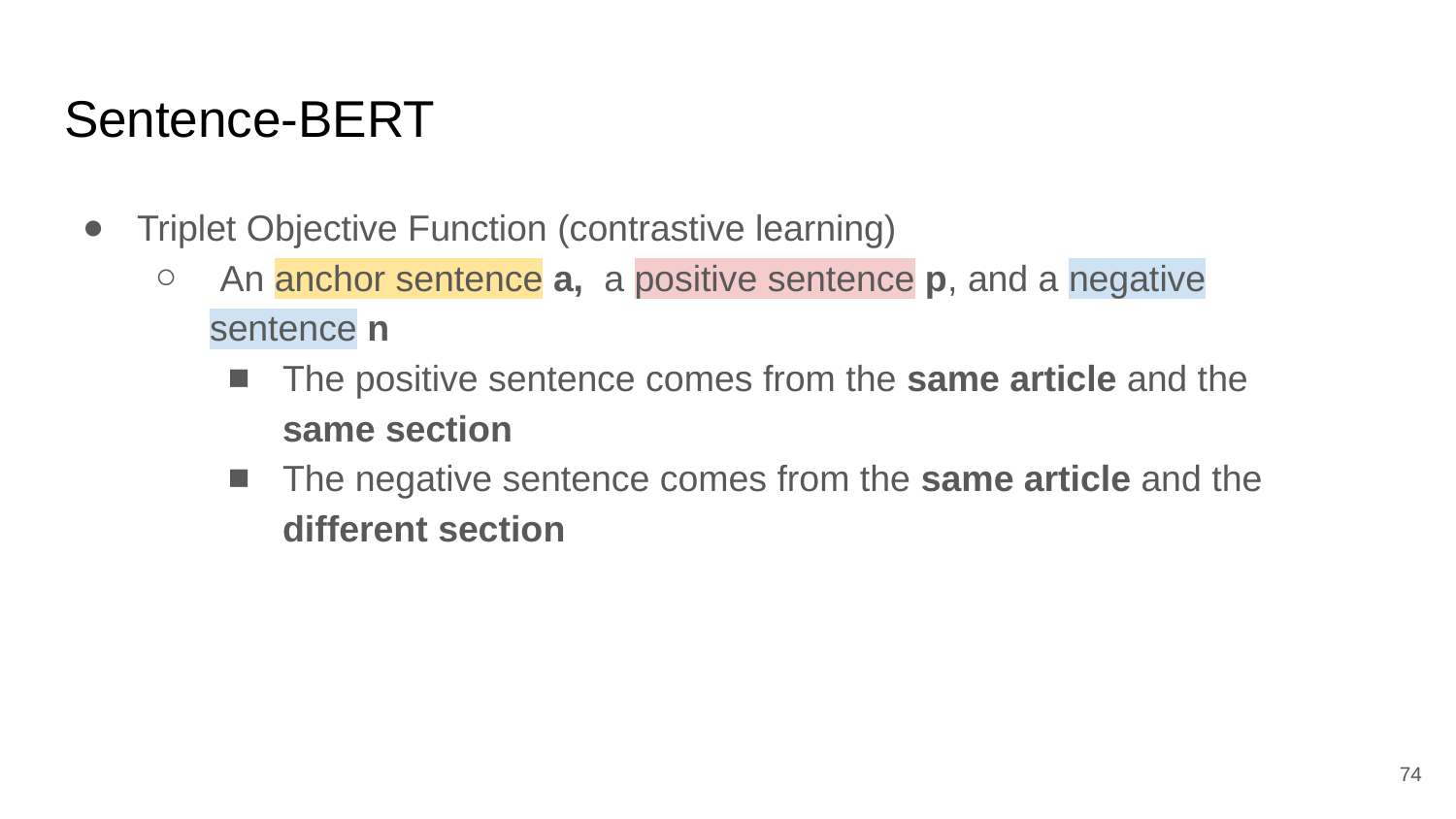

# Sentence-BERT
Triplet Objective Function (contrastive learning)
 An anchor sentence a,  a positive sentence p, and a negative sentence n
The positive sentence comes from the same article and the same section
The negative sentence comes from the same article and the different section

74